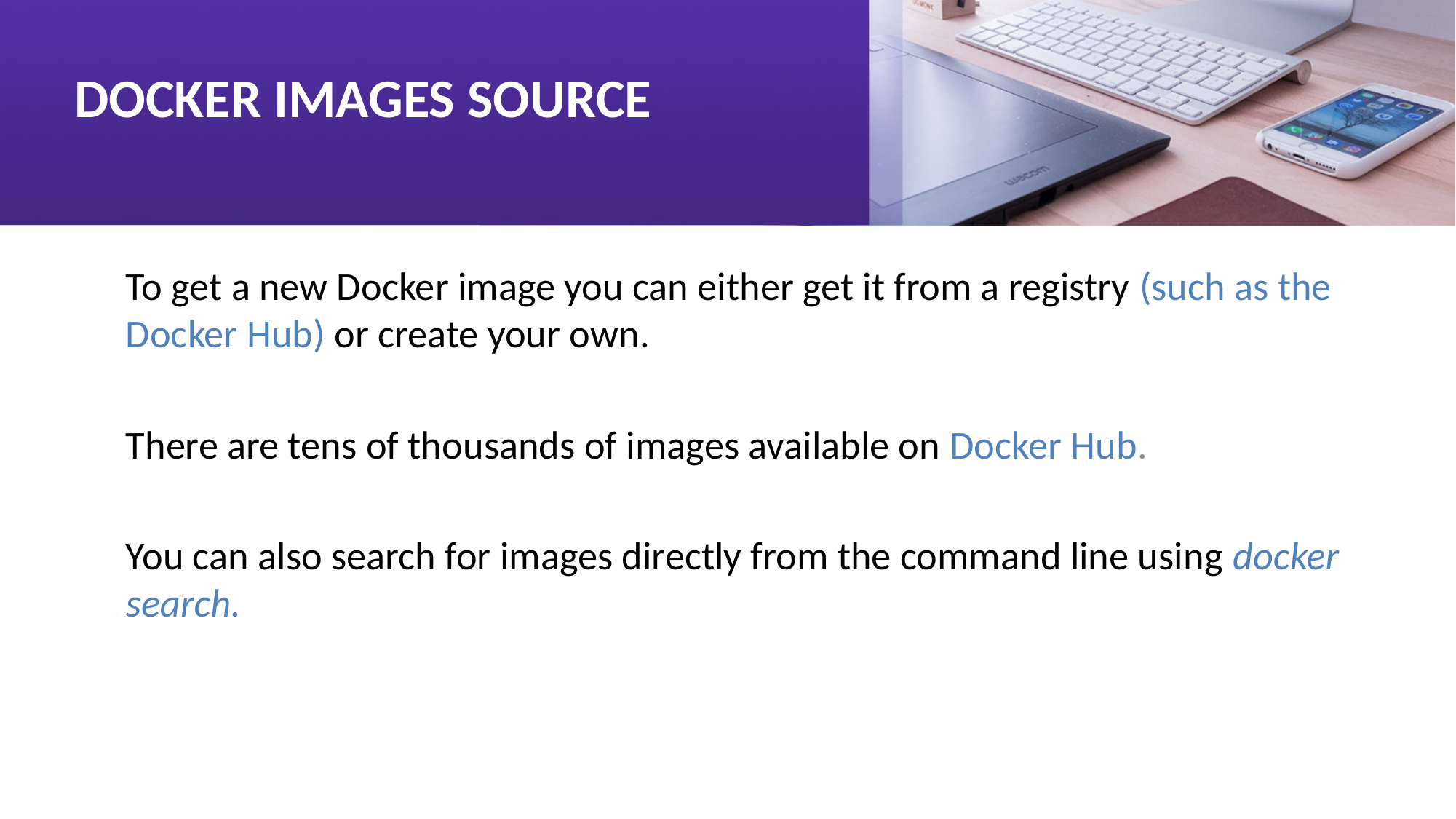

# Docker Images source
To get a new Docker image you can either get it from a registry (such as the Docker Hub) or create your own.

There are tens of thousands of images available on Docker Hub.

You can also search for images directly from the command line using docker search.